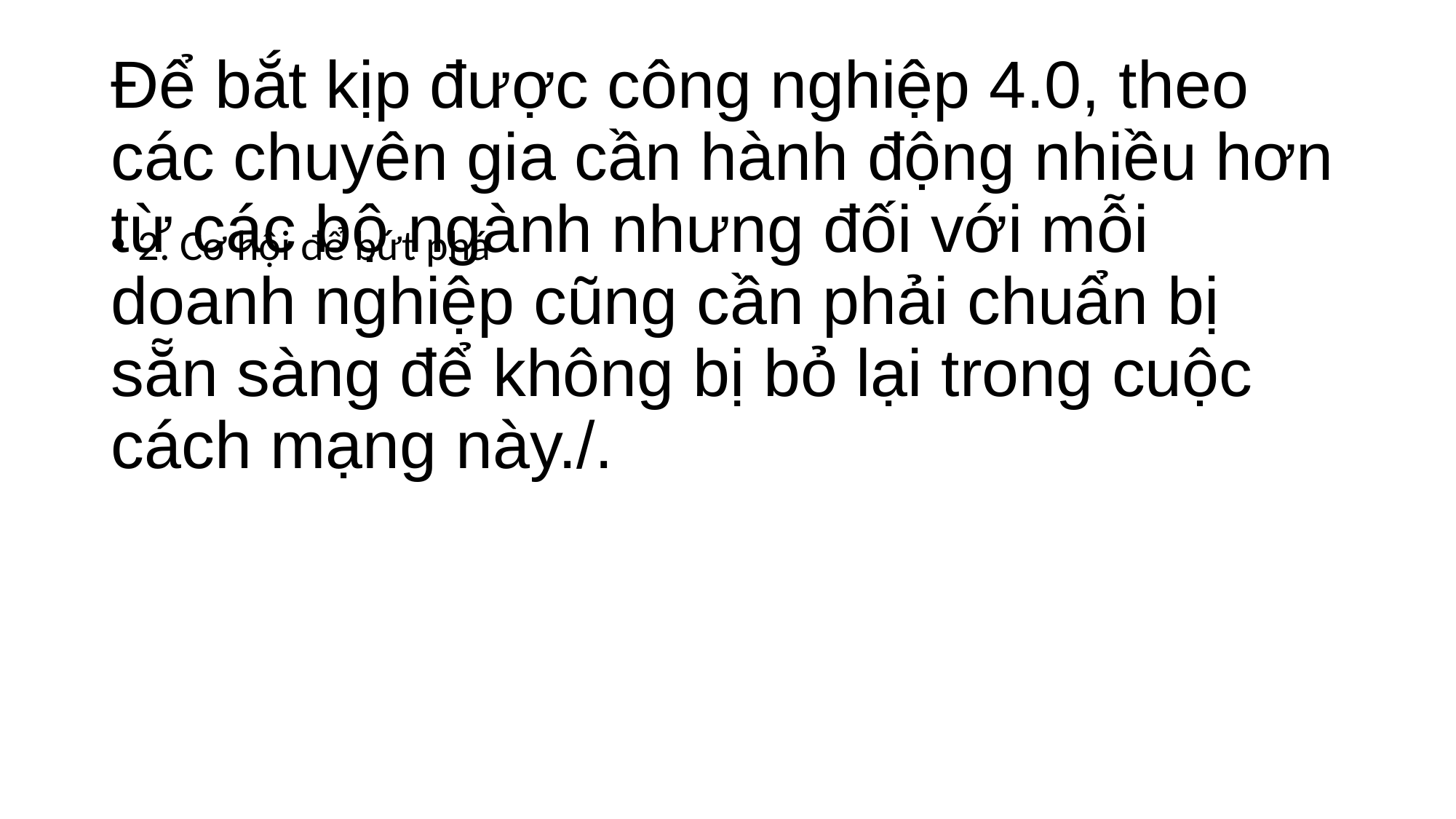

# Tuy nhiên, đây vẫn là cuộc cách mạng tất yếu mà Việt Nam chỉ có thể chọn cách tham gia hoặc bị loại khỏi “cuộc chơi”.  Để bắt kịp được công nghiệp 4.0, theo các chuyên gia cần hành động nhiều hơn từ các bộ ngành nhưng đối với mỗi doanh nghiệp cũng cần phải chuẩn bị sẵn sàng để không bị bỏ lại trong cuộc cách mạng này./.
2. Cơ hội để bứt phá